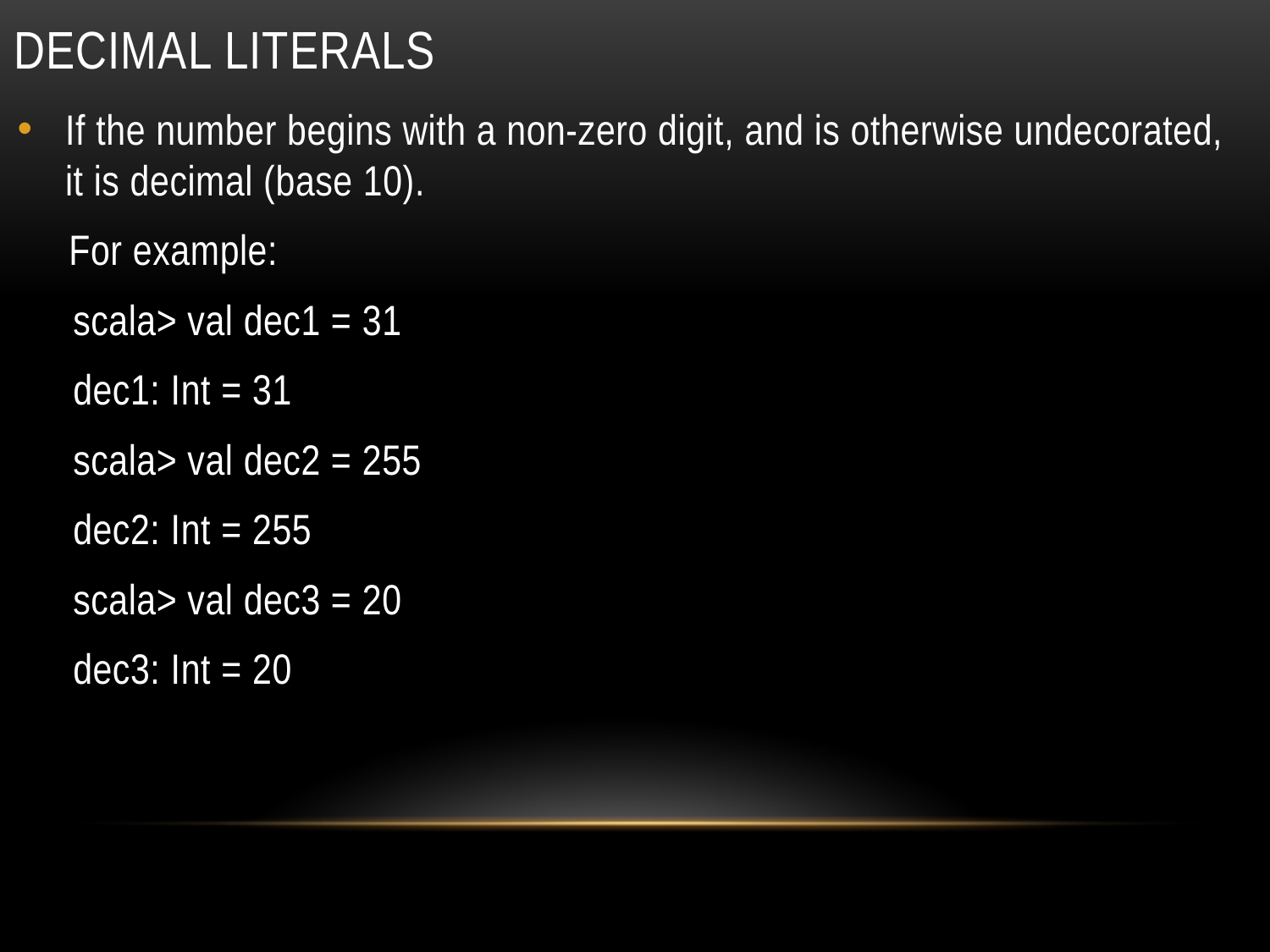

# Decimal literals
If the number begins with a non-zero digit, and is otherwise undecorated, it is decimal (base 10).
     For example:
scala> val dec1 = 31
dec1: Int = 31
scala> val dec2 = 255
dec2: Int = 255
scala> val dec3 = 20
dec3: Int = 20